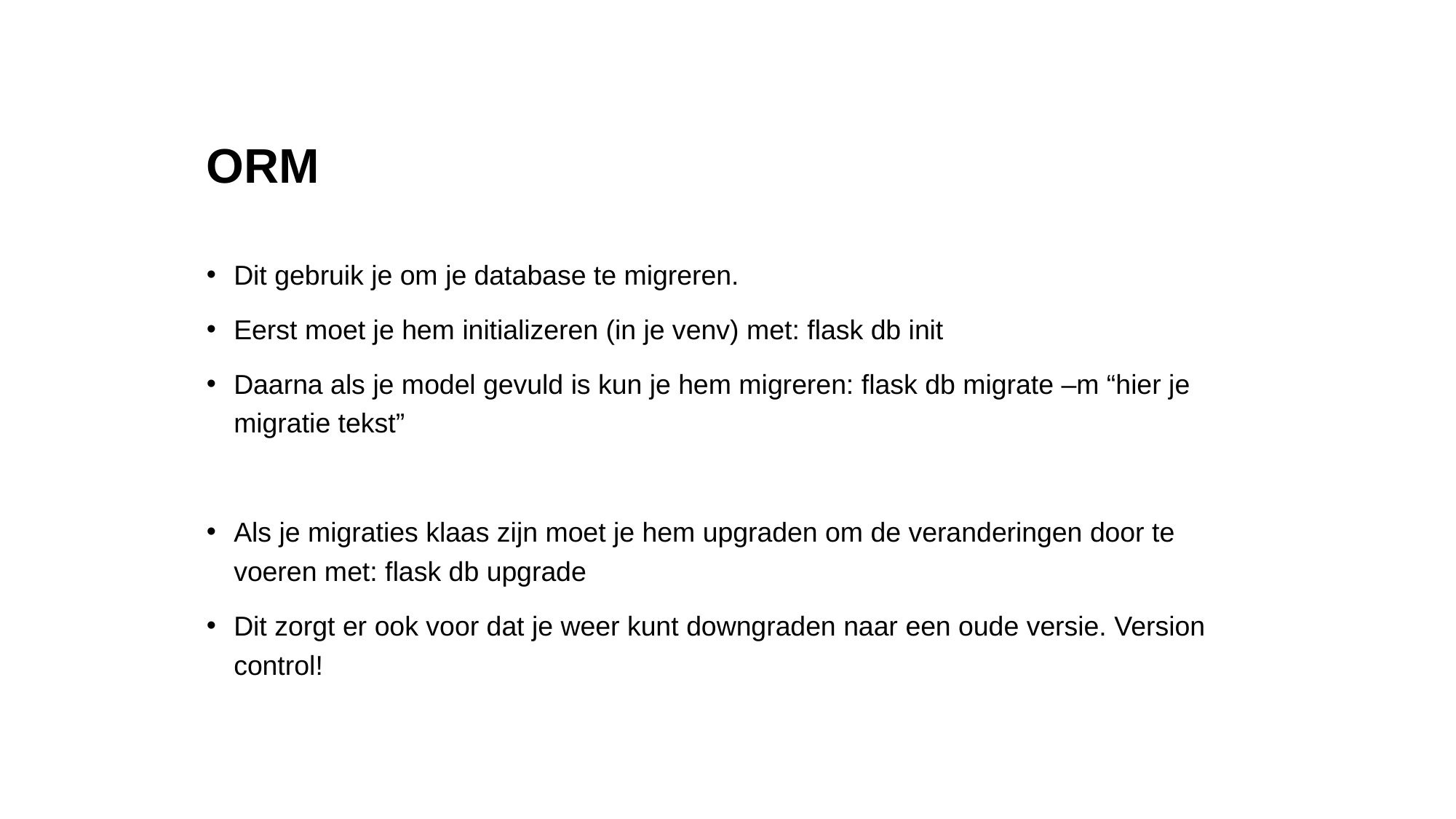

# ORM
Dit gebruik je om je database te migreren.
Eerst moet je hem initializeren (in je venv) met: flask db init
Daarna als je model gevuld is kun je hem migreren: flask db migrate –m “hier je migratie tekst”

Als je migraties klaas zijn moet je hem upgraden om de veranderingen door te voeren met: flask db upgrade
Dit zorgt er ook voor dat je weer kunt downgraden naar een oude versie. Version control!